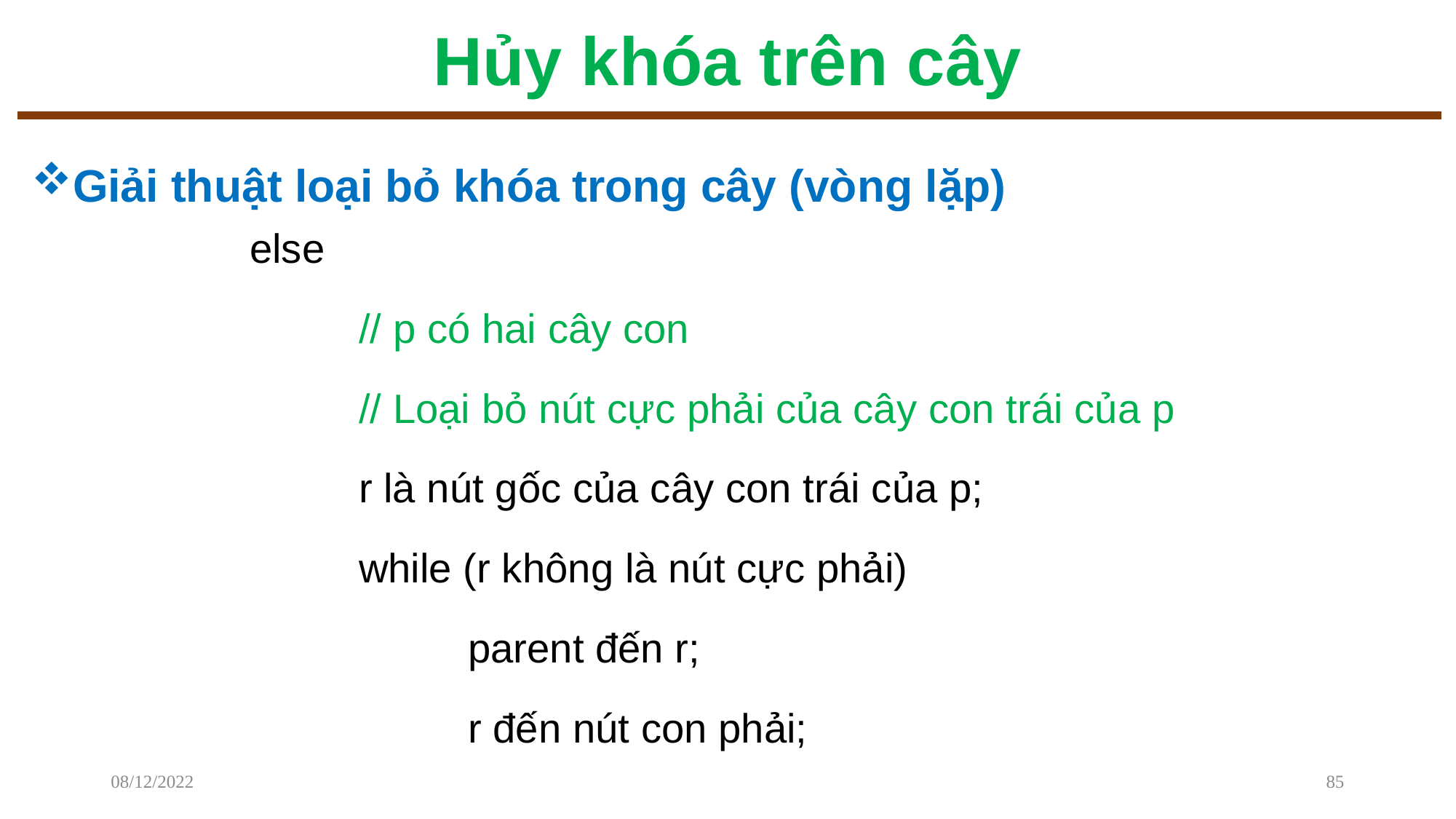

# Hủy khóa trên cây
Giải thuật loại bỏ khóa trong cây (vòng lặp)
else
			// p có hai cây con
			// Loại bỏ nút cực phải của cây con trái của p
			r là nút gốc của cây con trái của p;
			while (r không là nút cực phải)
				parent đến r;
				r đến nút con phải;

08/12/2022
85